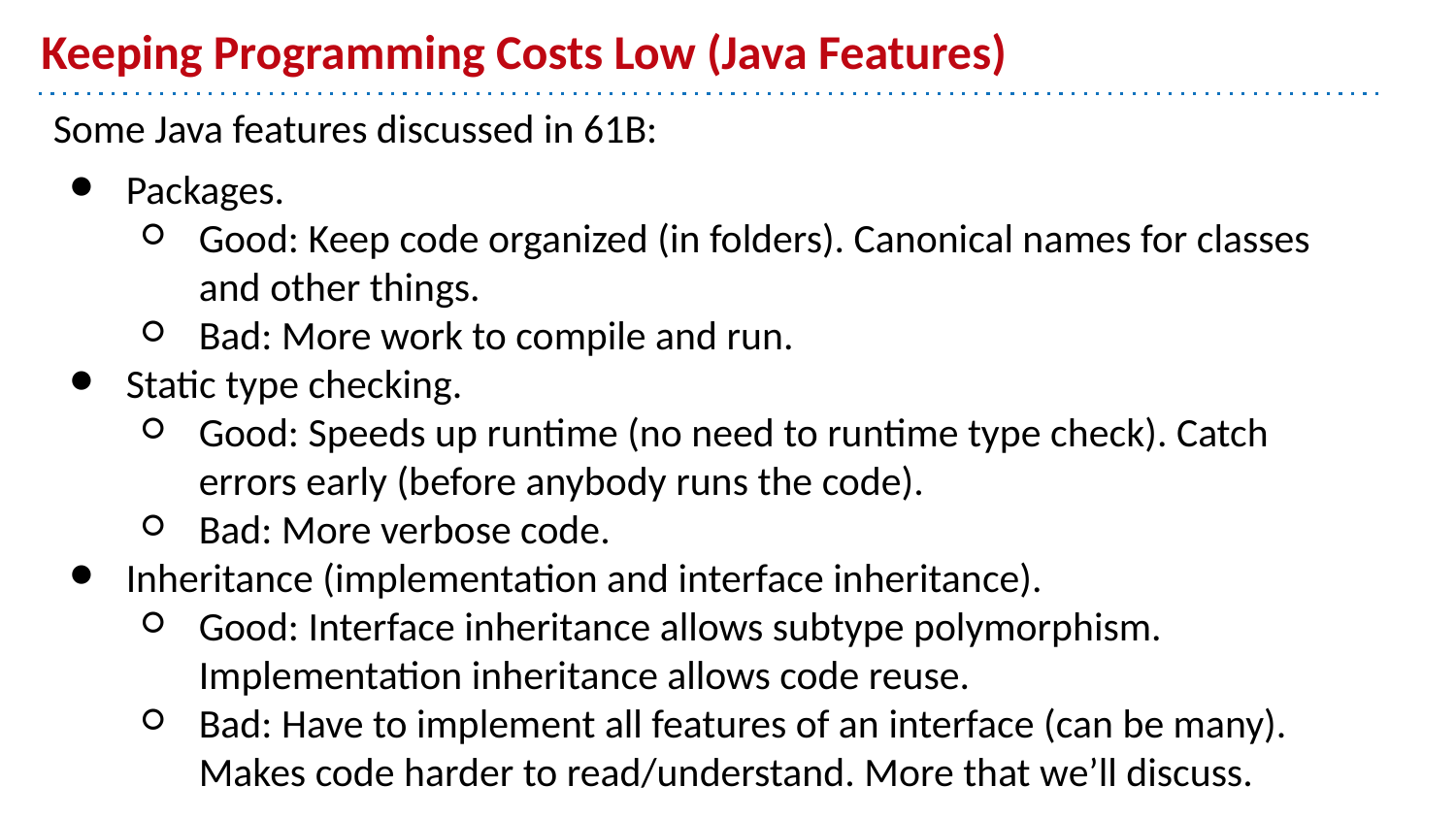

# Keeping Programming Costs Low (Java Features)
Some Java features discussed in 61B:
Packages.
Good: Keep code organized (in folders). Canonical names for classes and other things.
Bad: More work to compile and run.
Static type checking.
Good: Speeds up runtime (no need to runtime type check). Catch errors early (before anybody runs the code).
Bad: More verbose code.
Inheritance (implementation and interface inheritance).
Good: Interface inheritance allows subtype polymorphism. Implementation inheritance allows code reuse.
Bad: Have to implement all features of an interface (can be many). Makes code harder to read/understand. More that we’ll discuss.